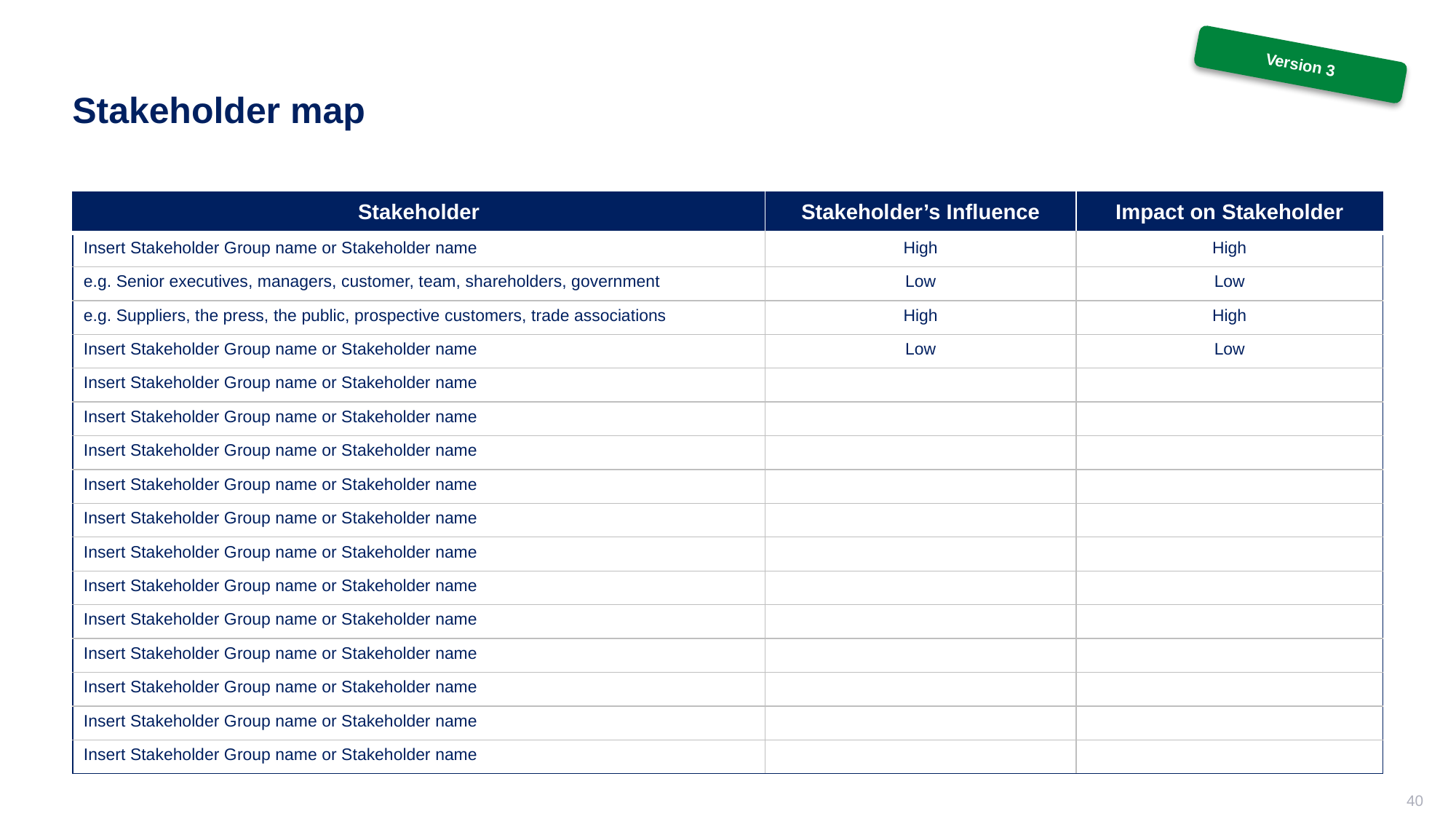

# Stakeholder map
Version 3
| Stakeholder | Stakeholder’s Influence | Impact on Stakeholder |
| --- | --- | --- |
| Insert Stakeholder Group name or Stakeholder name | High | High |
| e.g. Senior executives, managers, customer, team, shareholders, government | Low | Low |
| e.g. Suppliers, the press, the public, prospective customers, trade associations | High | High |
| Insert Stakeholder Group name or Stakeholder name | Low | Low |
| Insert Stakeholder Group name or Stakeholder name |  |  |
| Insert Stakeholder Group name or Stakeholder name |  |  |
| Insert Stakeholder Group name or Stakeholder name |  |  |
| Insert Stakeholder Group name or Stakeholder name |  |  |
| Insert Stakeholder Group name or Stakeholder name |  |  |
| Insert Stakeholder Group name or Stakeholder name |  |  |
| Insert Stakeholder Group name or Stakeholder name |  |  |
| Insert Stakeholder Group name or Stakeholder name |  |  |
| Insert Stakeholder Group name or Stakeholder name |  |  |
| Insert Stakeholder Group name or Stakeholder name |  |  |
| Insert Stakeholder Group name or Stakeholder name |  |  |
| Insert Stakeholder Group name or Stakeholder name |  |  |
40